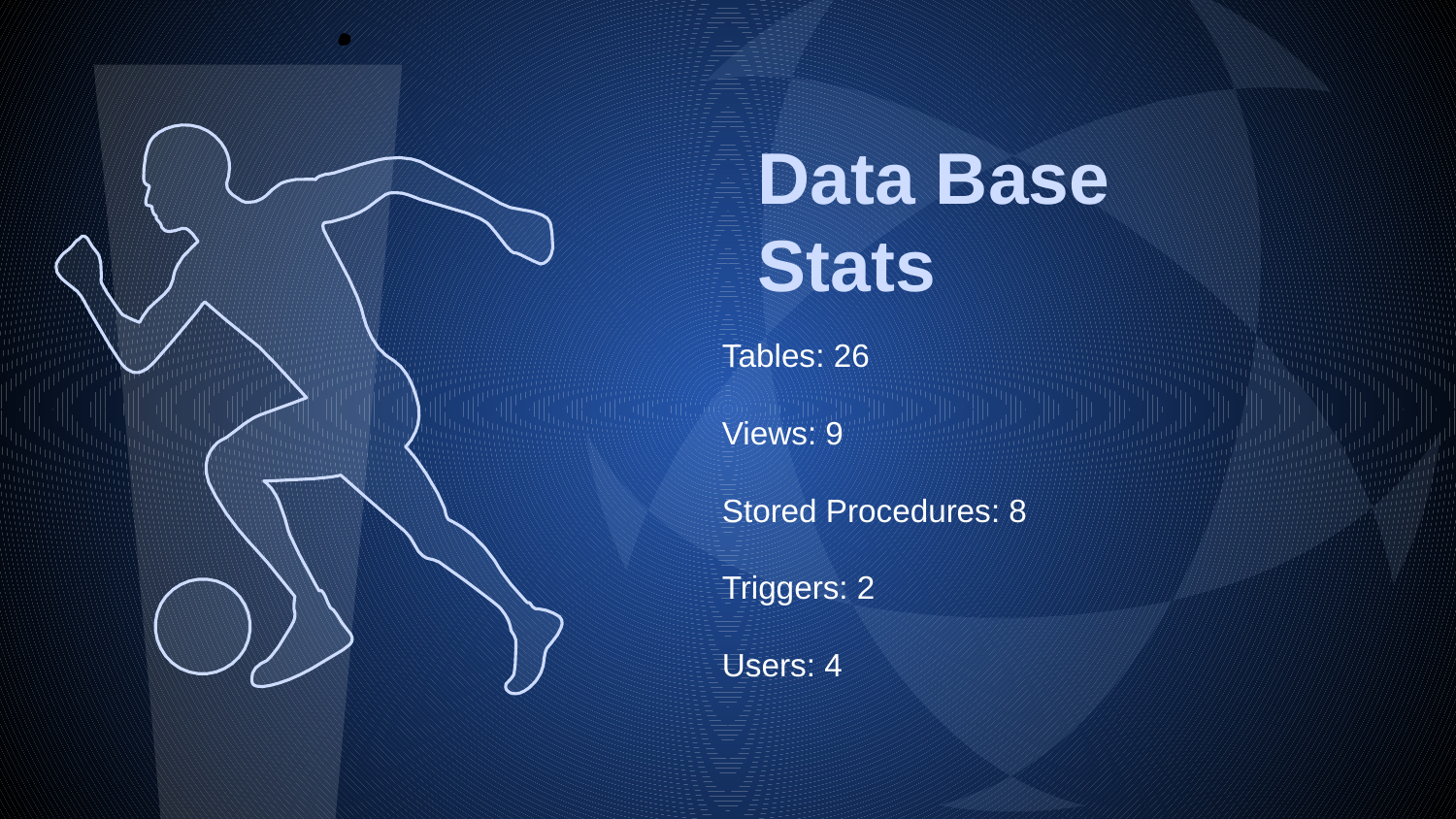

# Data Base Stats
Tables: 26

Views: 9

Stored Procedures: 8

Triggers: 2

Users: 4